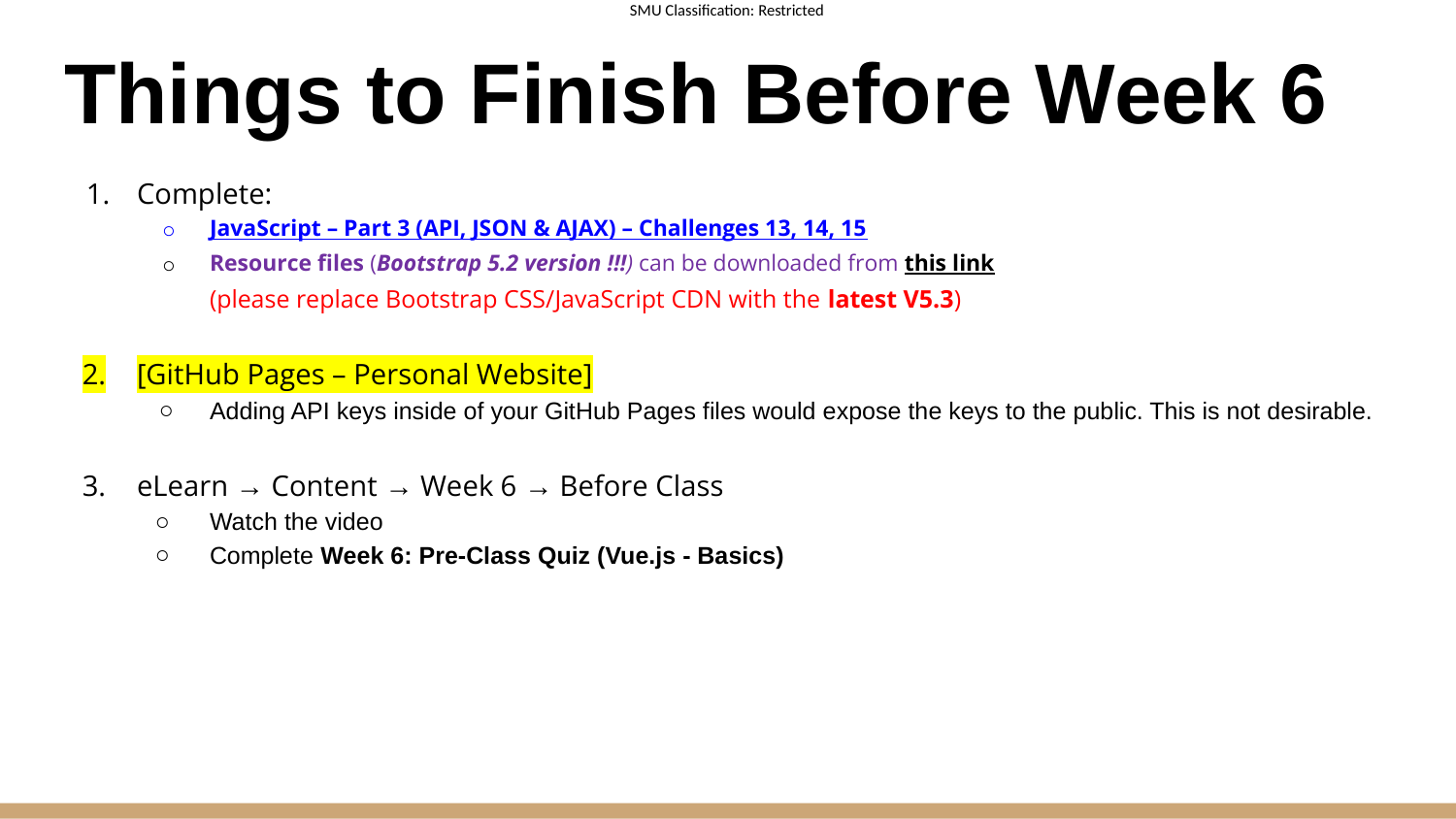

# Things to Finish Before Week 6
Complete:
JavaScript – Part 3 (API, JSON & AJAX) – Challenges 13, 14, 15
Resource files (Bootstrap 5.2 version !!!) can be downloaded from this link
(please replace Bootstrap CSS/JavaScript CDN with the latest V5.3)
[GitHub Pages – Personal Website]
Adding API keys inside of your GitHub Pages files would expose the keys to the public. This is not desirable.

eLearn → Content → Week 6 → Before Class
Watch the video
Complete Week 6: Pre-Class Quiz (Vue.js - Basics)